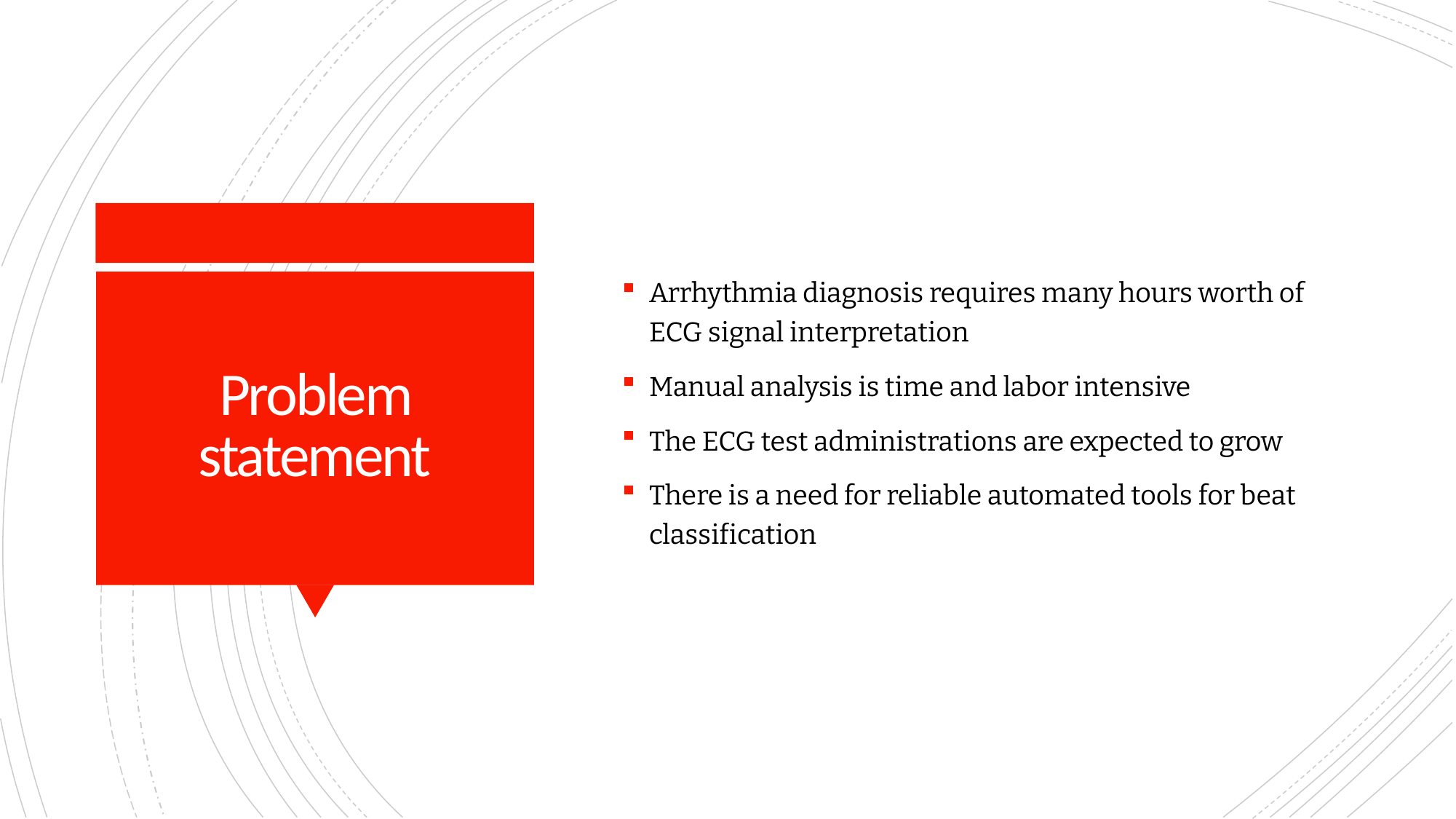

Arrhythmia diagnosis requires many hours worth of ECG signal interpretation
Manual analysis is time and labor intensive
The ECG test administrations are expected to grow
There is a need for reliable automated tools for beat classification
# Problem statement